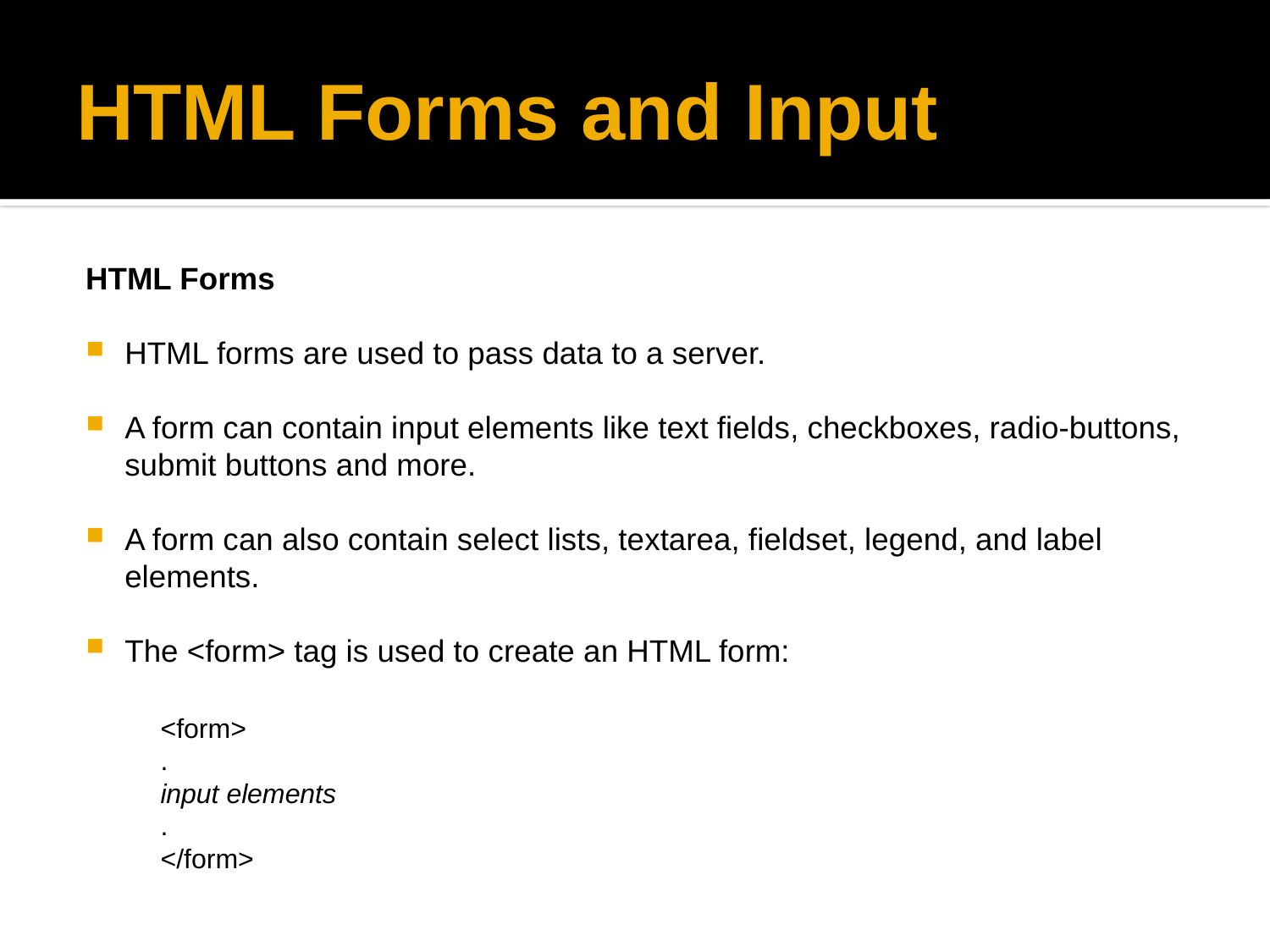

# HTML Forms and Input
HTML Forms

HTML forms are used to pass data to a server.

A form can contain input elements like text fields, checkboxes, radio-buttons, submit buttons and more.

A form can also contain select lists, textarea, fieldset, legend, and label elements.

The <form> tag is used to create an HTML form:

	<form>
.
input elements
.
</form>